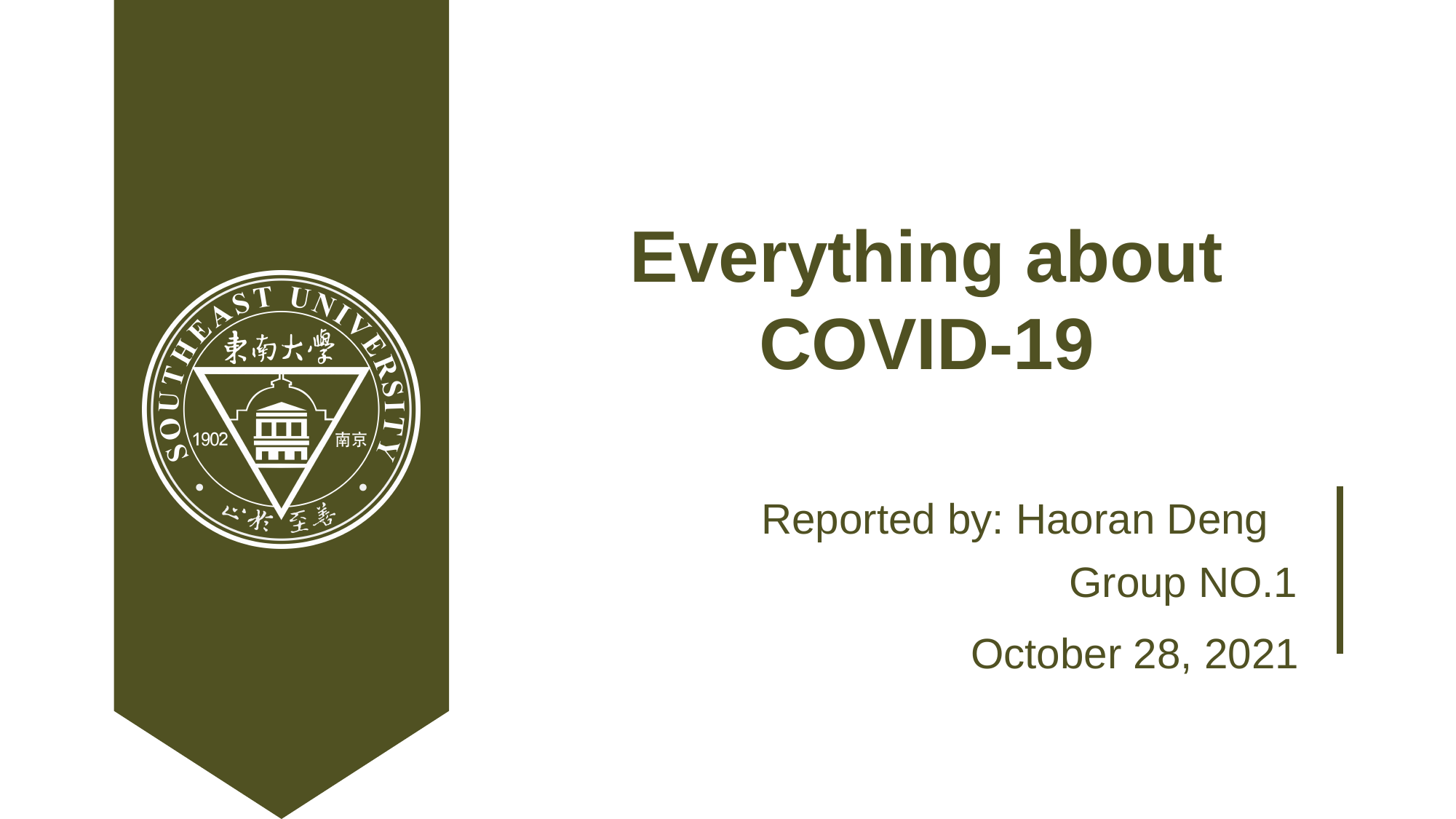

Everything about COVID-19
Reported by: Haoran Deng
Group NO.1
October 28, 2021